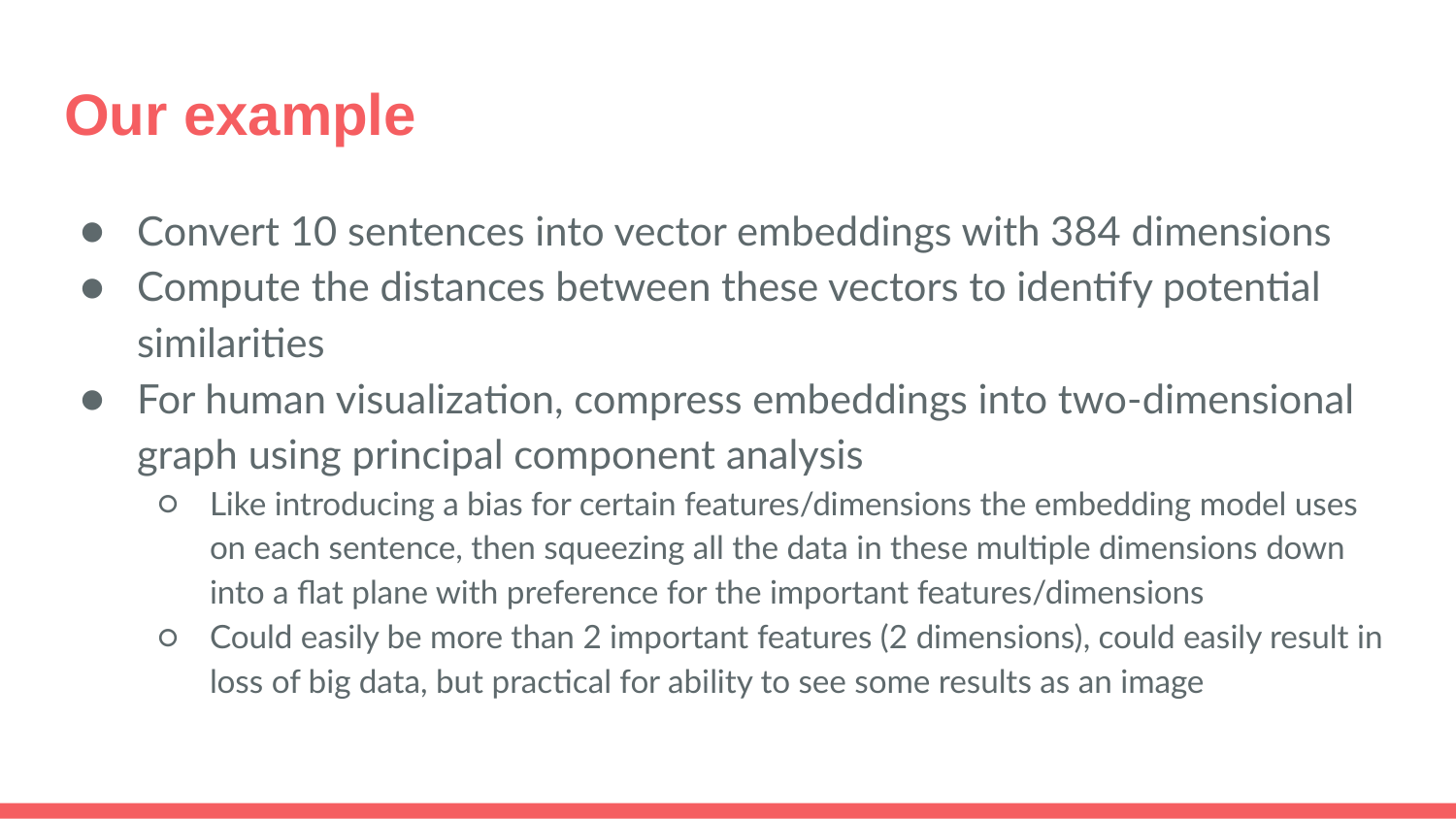

# Our example
Convert 10 sentences into vector embeddings with 384 dimensions
Compute the distances between these vectors to identify potential similarities
For human visualization, compress embeddings into two-dimensional graph using principal component analysis
Like introducing a bias for certain features/dimensions the embedding model uses on each sentence, then squeezing all the data in these multiple dimensions down into a flat plane with preference for the important features/dimensions
Could easily be more than 2 important features (2 dimensions), could easily result in loss of big data, but practical for ability to see some results as an image